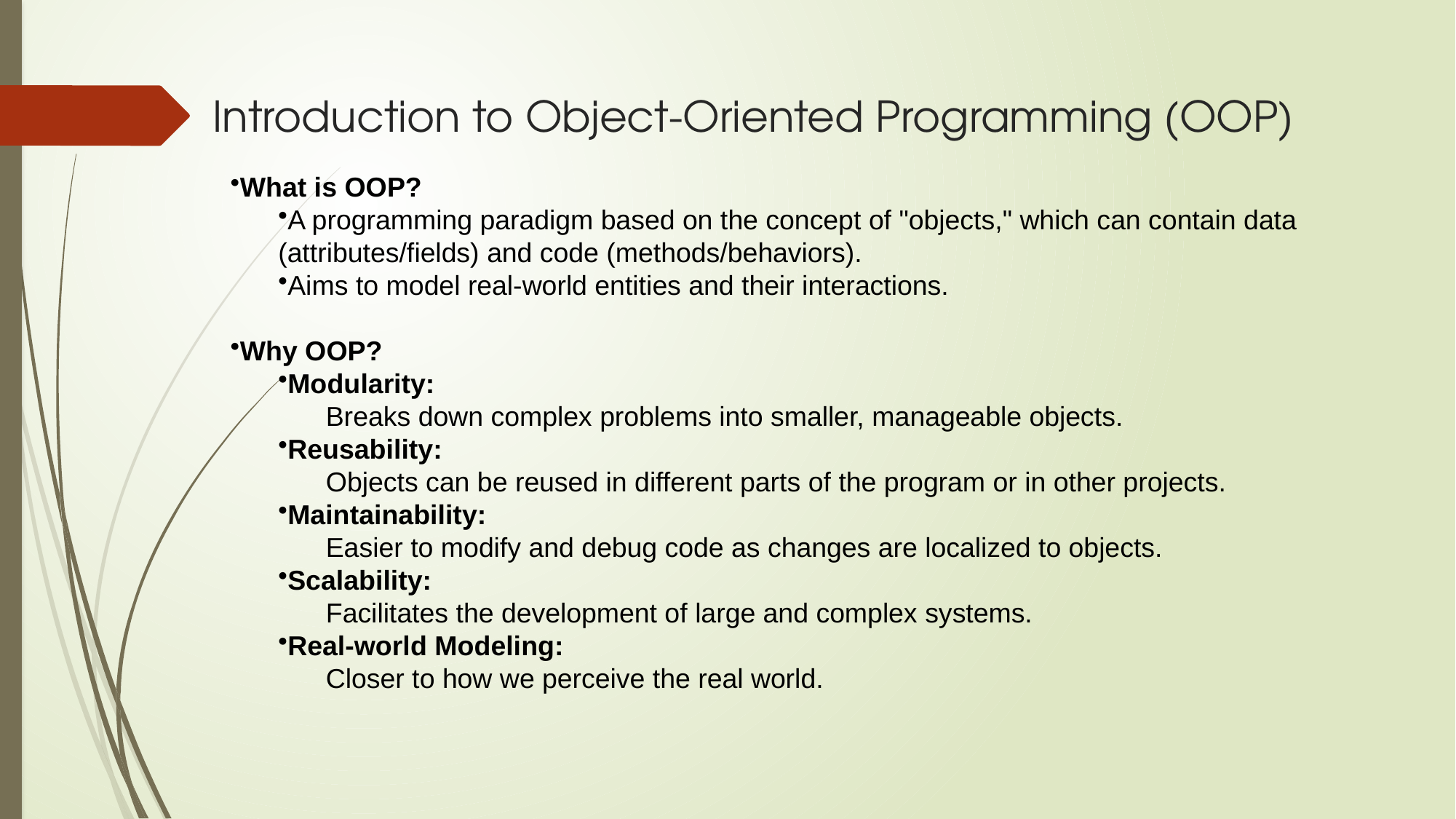

# Introduction to Object-Oriented Programming (OOP)
What is OOP?
A programming paradigm based on the concept of "objects," which can contain data (attributes/fields) and code (methods/behaviors).
Aims to model real-world entities and their interactions.

Why OOP?
Modularity:
Breaks down complex problems into smaller, manageable objects.
Reusability:
Objects can be reused in different parts of the program or in other projects.
Maintainability:
Easier to modify and debug code as changes are localized to objects.
Scalability:
Facilitates the development of large and complex systems.
Real-world Modeling:
Closer to how we perceive the real world.